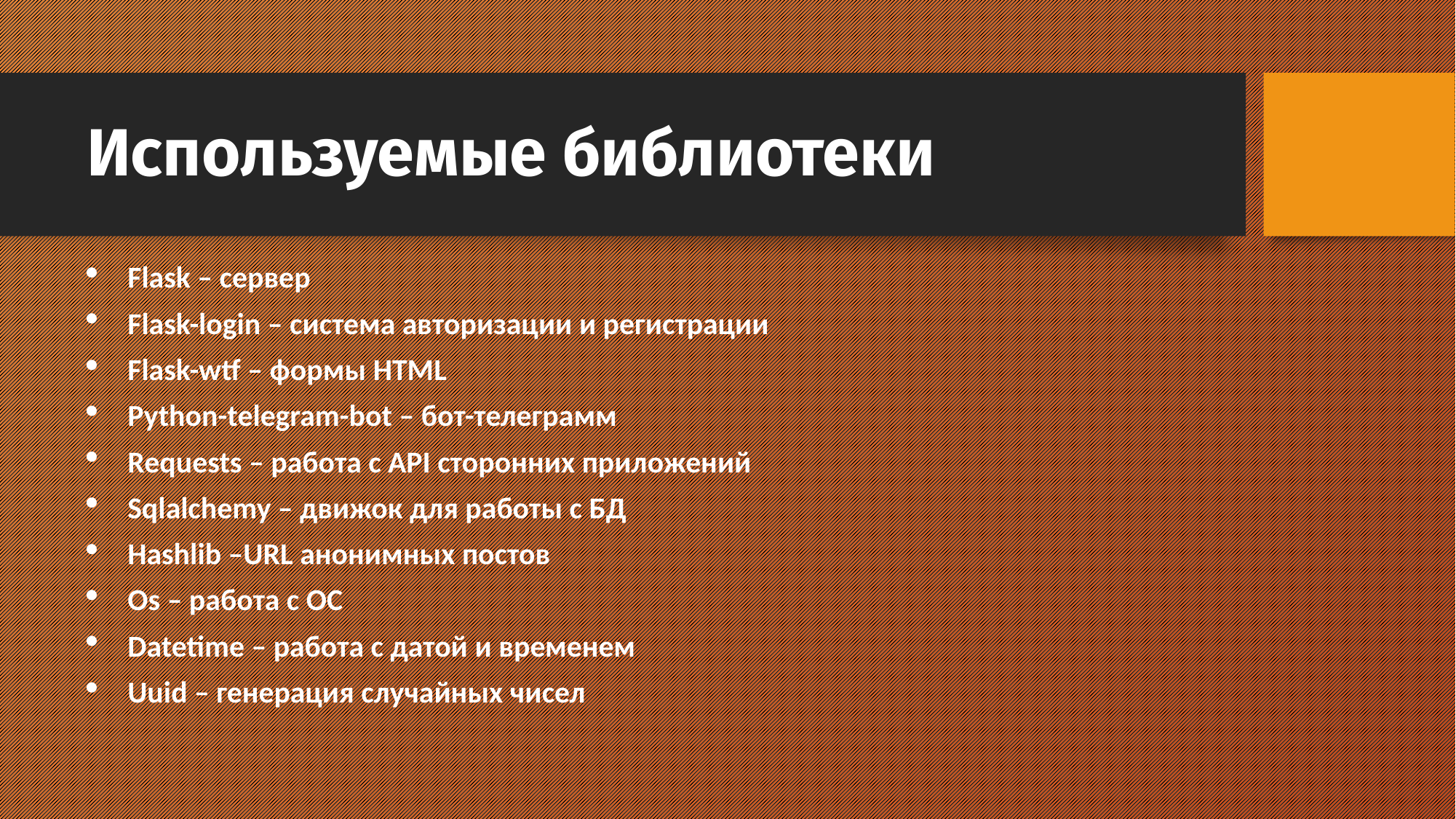

# Используемые библиотеки
Flask – сервер
Flask-login – система авторизации и регистрации
Flask-wtf – формы HTML
Python-telegram-bot – бот-телеграмм
Requests – работа с API сторонних приложений
Sqlalchemy – движок для работы с БД
Hashlib –URL анонимных постов
Os – работа с ОС
Datetime – работа с датой и временем
Uuid – генерация случайных чисел